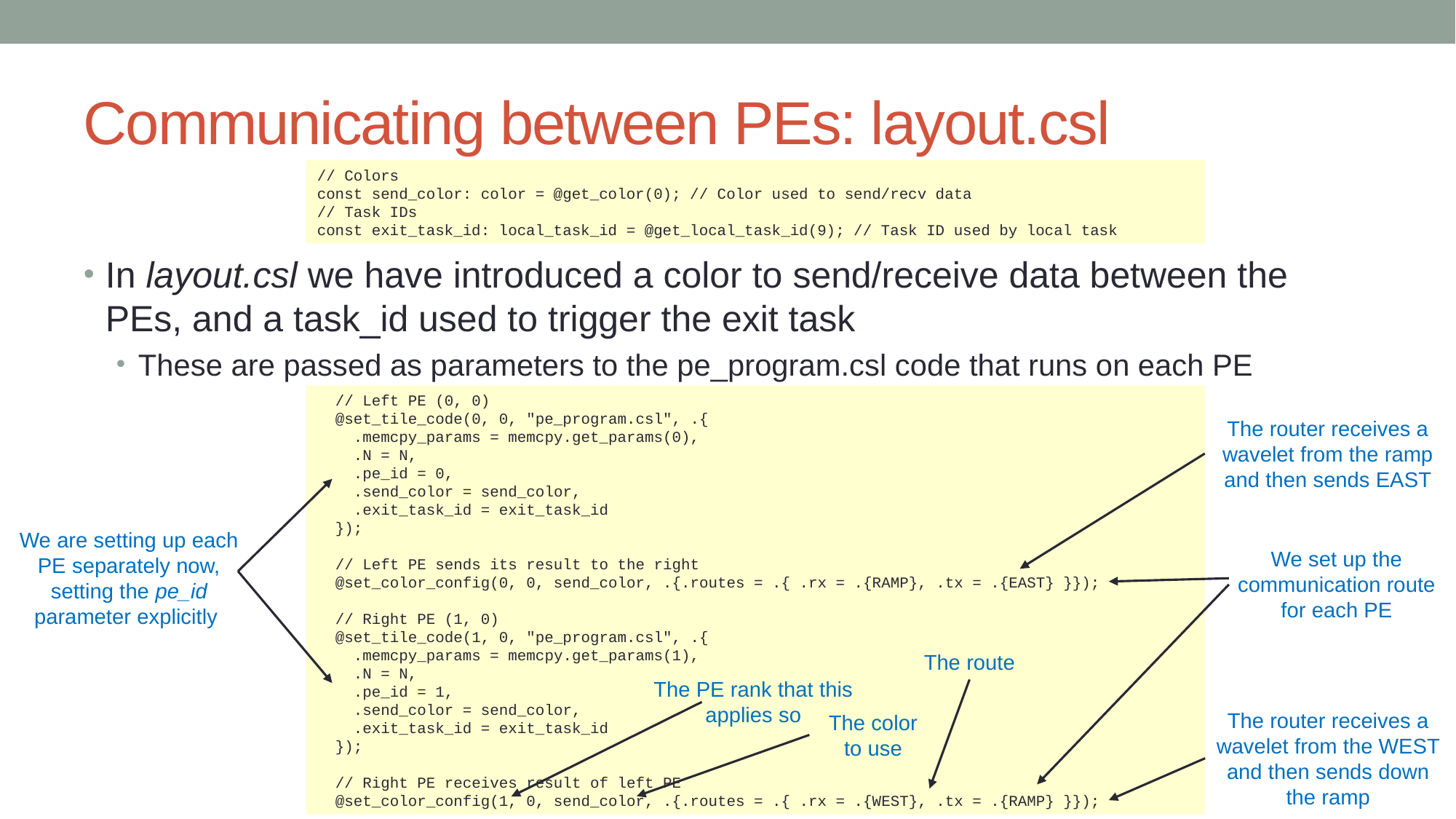

# Communicating between PEs: layout.csl
// Colors
const send_color: color = @get_color(0); // Color used to send/recv data
// Task IDs
const exit_task_id: local_task_id = @get_local_task_id(9); // Task ID used by local task
In layout.csl we have introduced a color to send/receive data between the PEs, and a task_id used to trigger the exit task
These are passed as parameters to the pe_program.csl code that runs on each PE
  // Left PE (0, 0)
  @set_tile_code(0, 0, "pe_program.csl", .{
    .memcpy_params = memcpy.get_params(0),
    .N = N,
    .pe_id = 0,
    .send_color = send_color,
    .exit_task_id = exit_task_id
  });

  // Left PE sends its result to the right
  @set_color_config(0, 0, send_color, .{.routes = .{ .rx = .{RAMP}, .tx = .{EAST} }});

  // Right PE (1, 0)
  @set_tile_code(1, 0, "pe_program.csl", .{
    .memcpy_params = memcpy.get_params(1),
    .N = N,
    .pe_id = 1,
    .send_color = send_color,
    .exit_task_id = exit_task_id
  });

  // Right PE receives result of left PE
  @set_color_config(1, 0, send_color, .{.routes = .{ .rx = .{WEST}, .tx = .{RAMP} }});
The router receives a wavelet from the ramp and then sends EAST
We are setting up each PE separately now, setting the pe_id parameter explicitly
We set up the communication route for each PE
The route
The PE rank that this applies so
The router receives a wavelet from the WEST and then sends down the ramp
The color to use